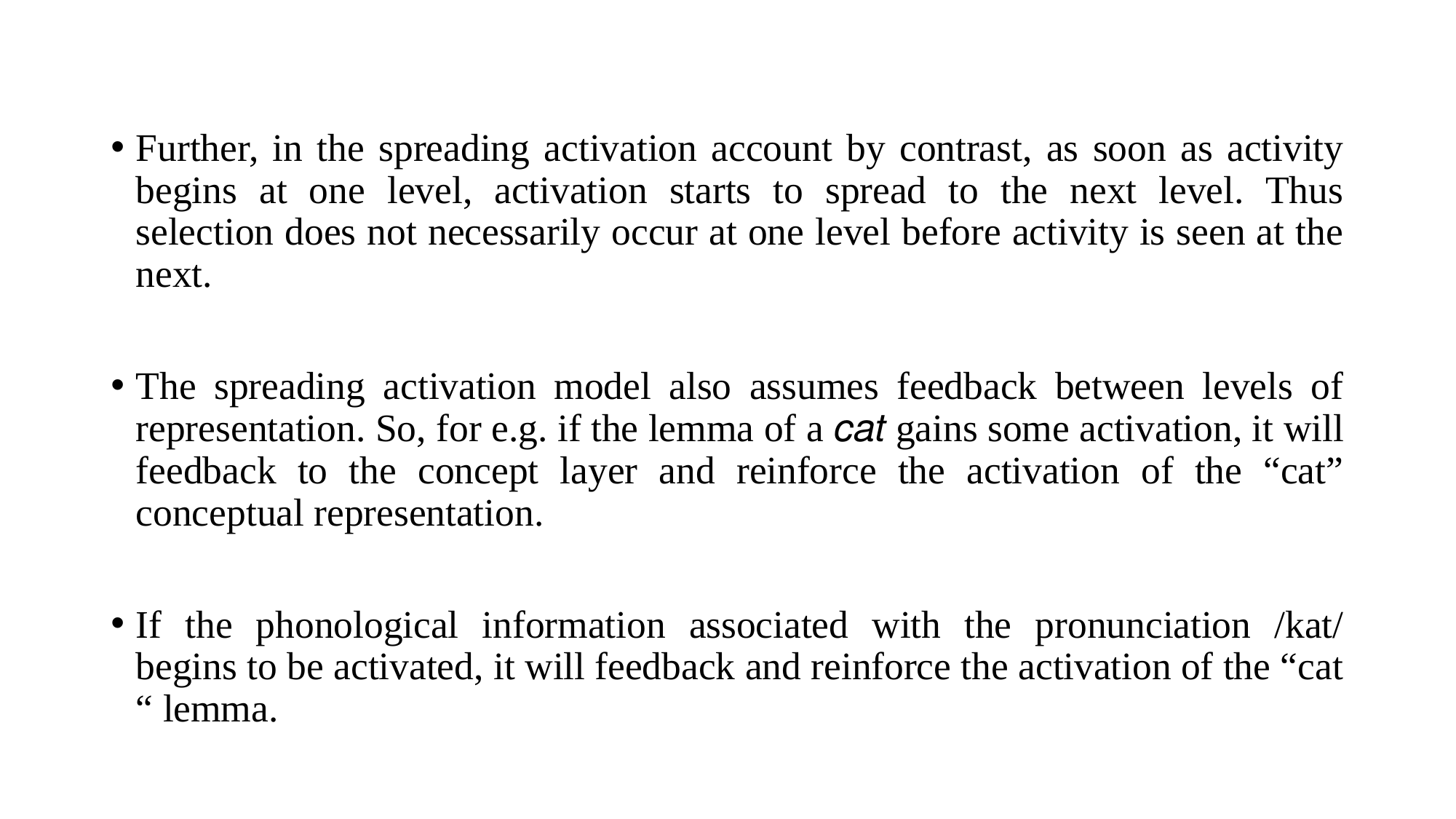

Further, in the spreading activation account by contrast, as soon as activity begins at one level, activation starts to spread to the next level. Thus selection does not necessarily occur at one level before activity is seen at the next.

The spreading activation model also assumes feedback between levels of representation. So, for e.g. if the lemma of a cat gains some activation, it will feedback to the concept layer and reinforce the activation of the “cat” conceptual representation.

If the phonological information associated with the pronunciation /kat/ begins to be activated, it will feedback and reinforce the activation of the “cat “ lemma.